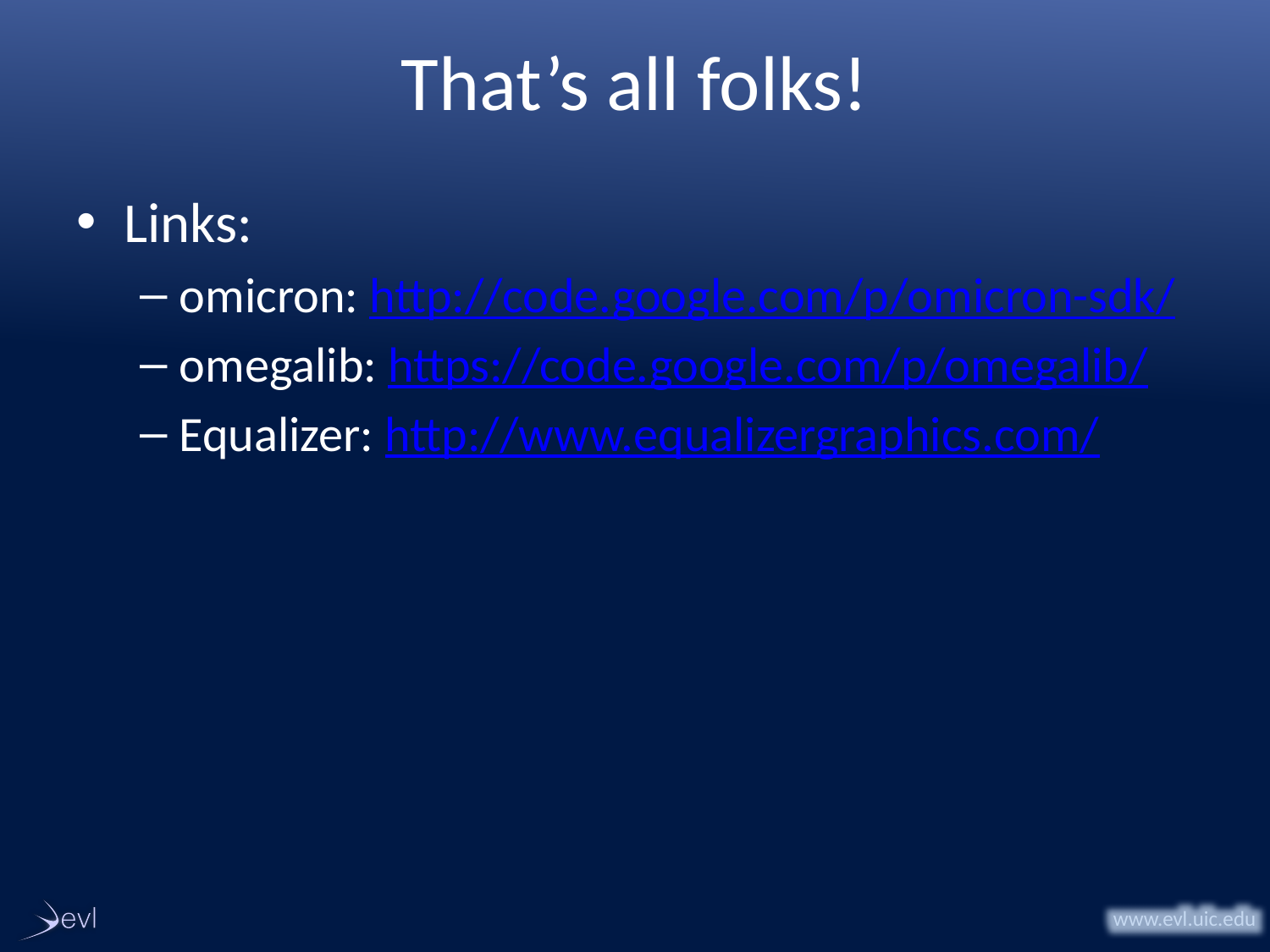

# That’s all folks!
Links:
omicron: http://code.google.com/p/omicron-sdk/
omegalib: https://code.google.com/p/omegalib/
Equalizer: http://www.equalizergraphics.com/